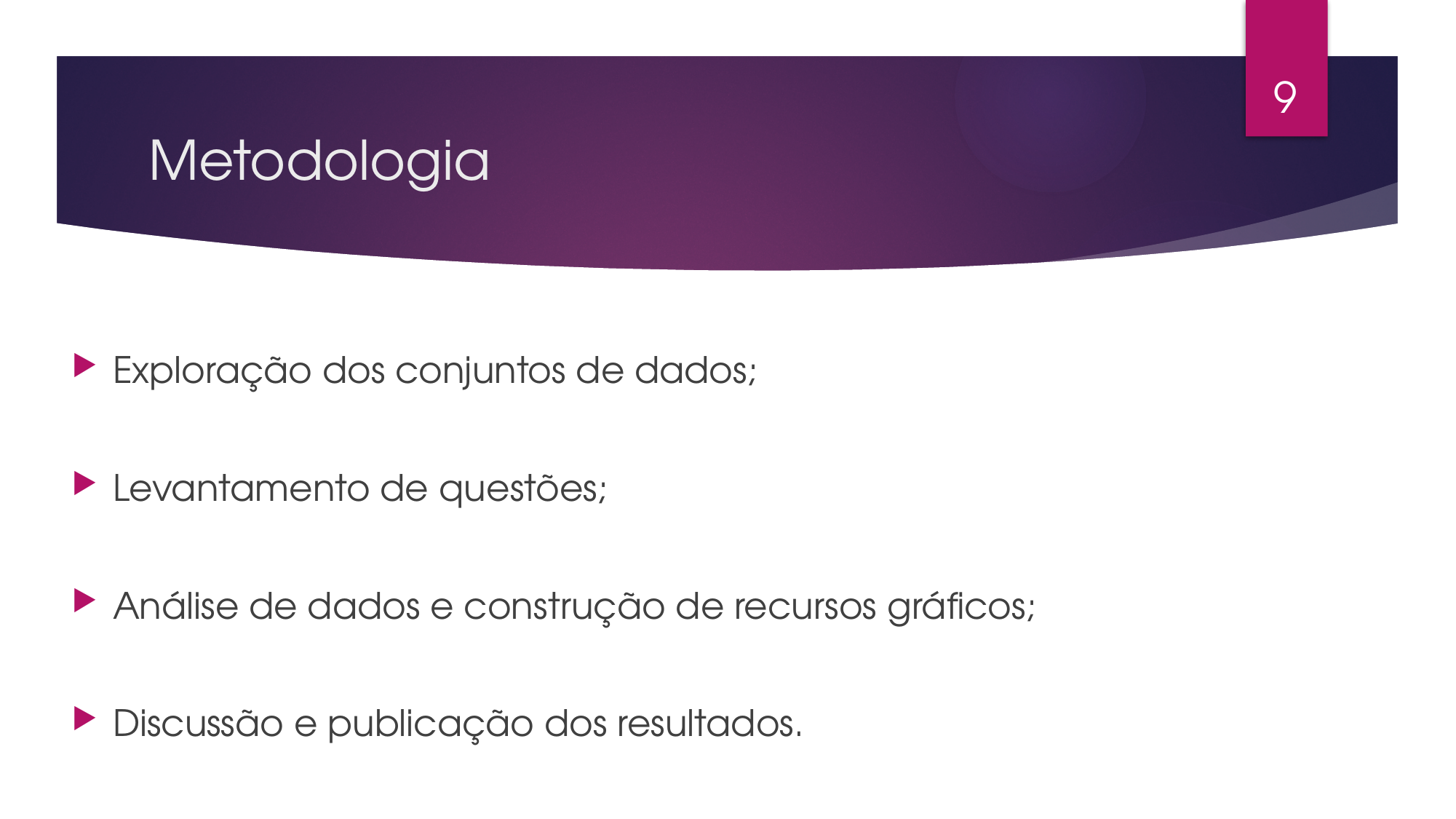

9
# Metodologia
Exploração dos conjuntos de dados;

Levantamento de questões;

Análise de dados e construção de recursos gráficos;

Discussão e publicação dos resultados.